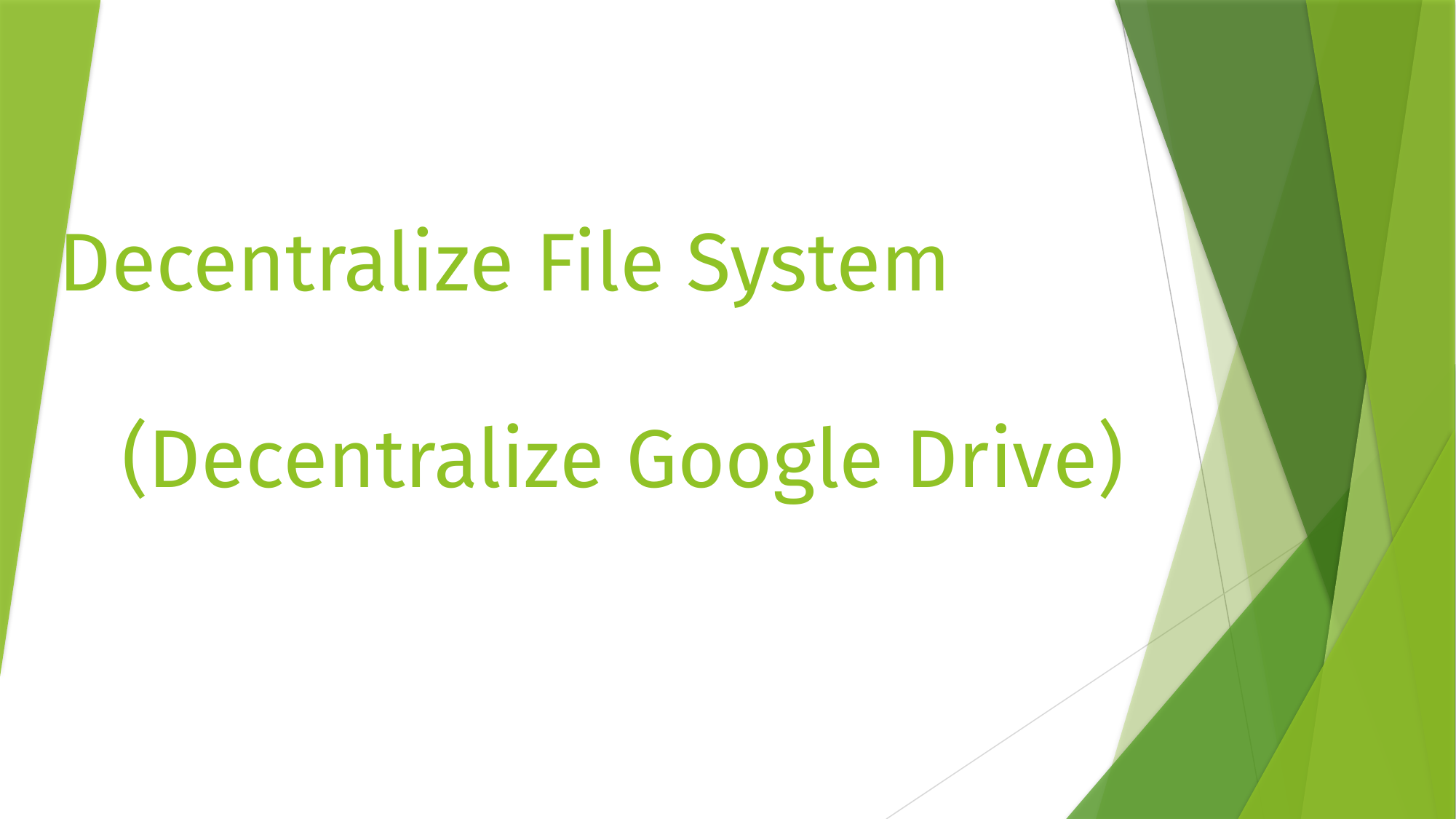

# Decentralize File System (Decentralize Google Drive)